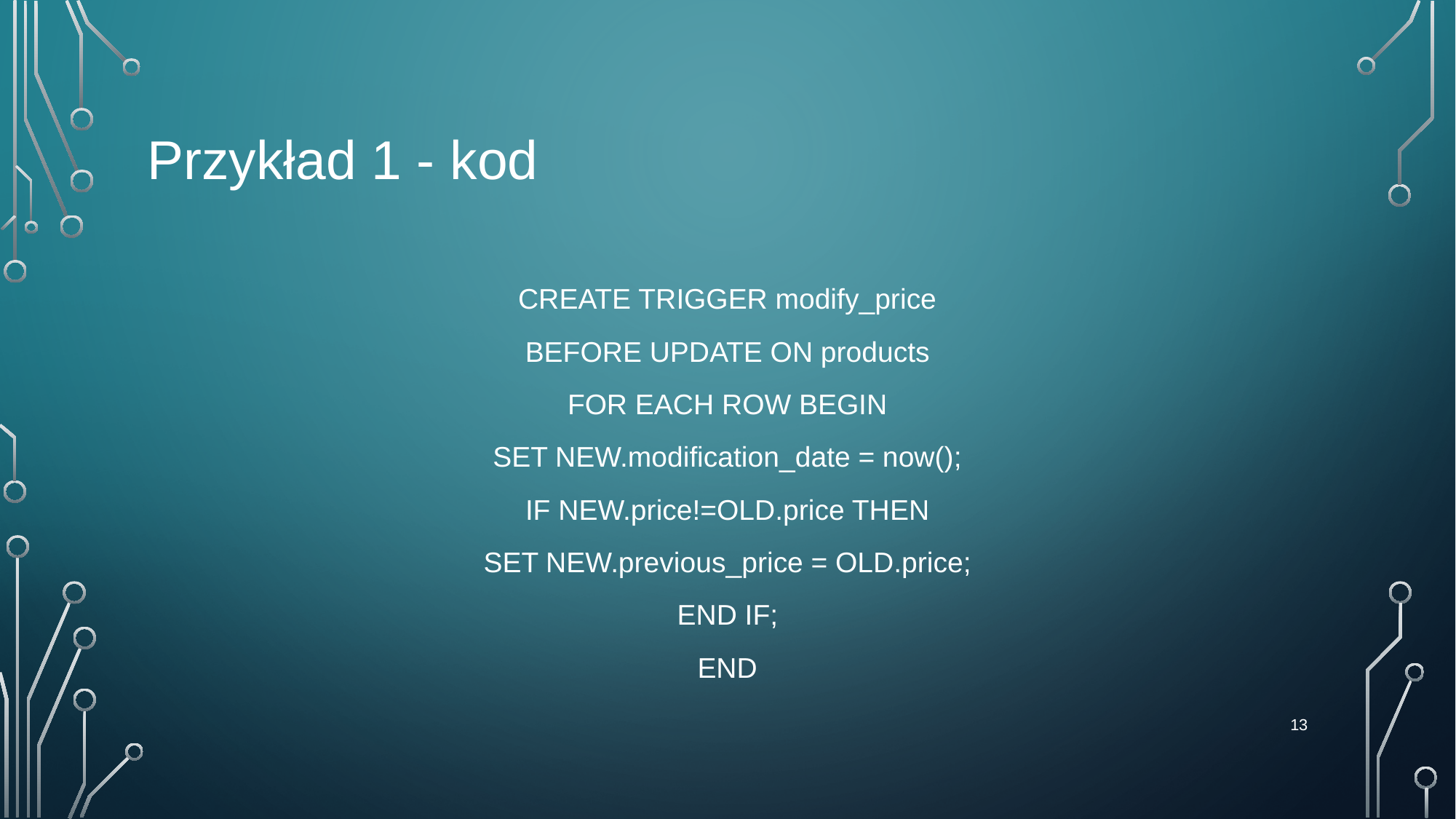

# Przykład 1 - kod
CREATE TRIGGER modify_price
BEFORE UPDATE ON products
FOR EACH ROW BEGIN
SET NEW.modification_date = now();
IF NEW.price!=OLD.price THEN
SET NEW.previous_price = OLD.price;
END IF;
END
13